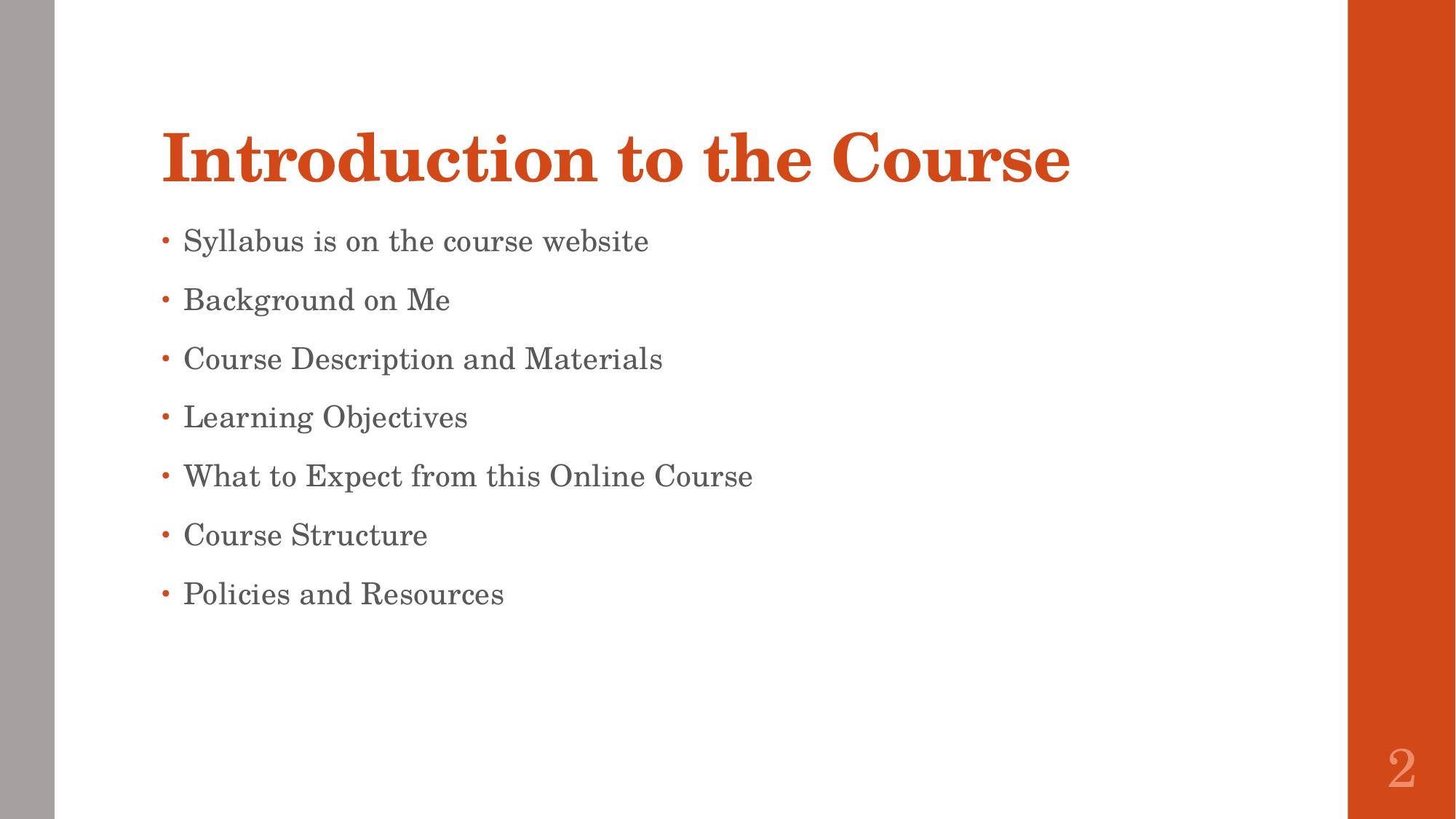

# Introduction to the Course
Syllabus is on the course website
Background on Me
Course Description and Materials
Learning Objectives
What to Expect from this Online Course
Course Structure
Policies and Resources
2